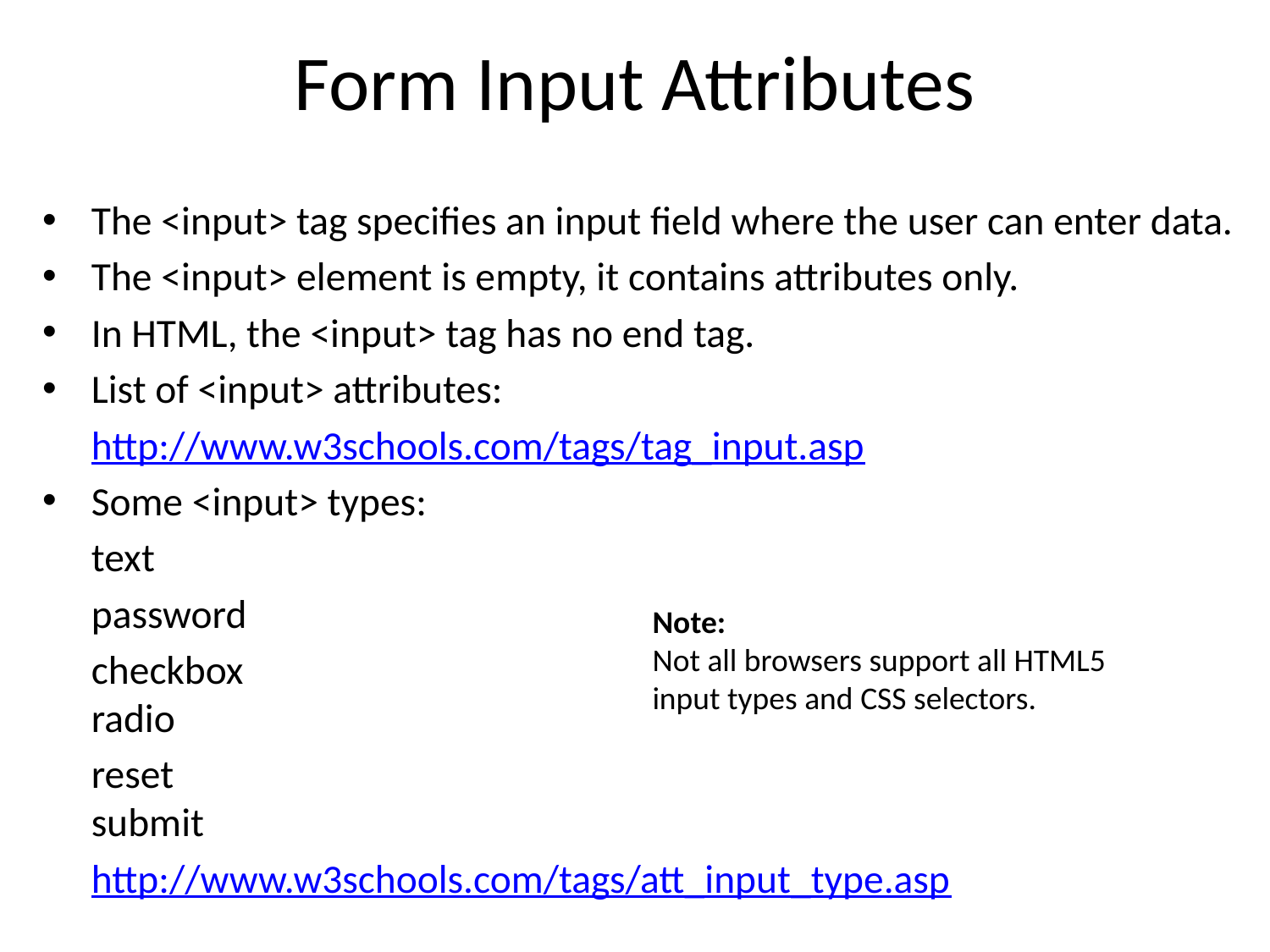

# Form Input Attributes
The <input> tag specifies an input field where the user can enter data.
The <input> element is empty, it contains attributes only.
In HTML, the <input> tag has no end tag.
List of <input> attributes:
	http://www.w3schools.com/tags/tag_input.asp
Some <input> types:
		text
		password
		checkbox
	radio
		reset
	submit
	http://www.w3schools.com/tags/att_input_type.asp
Note:
Not all browsers support all HTML5 input types and CSS selectors.